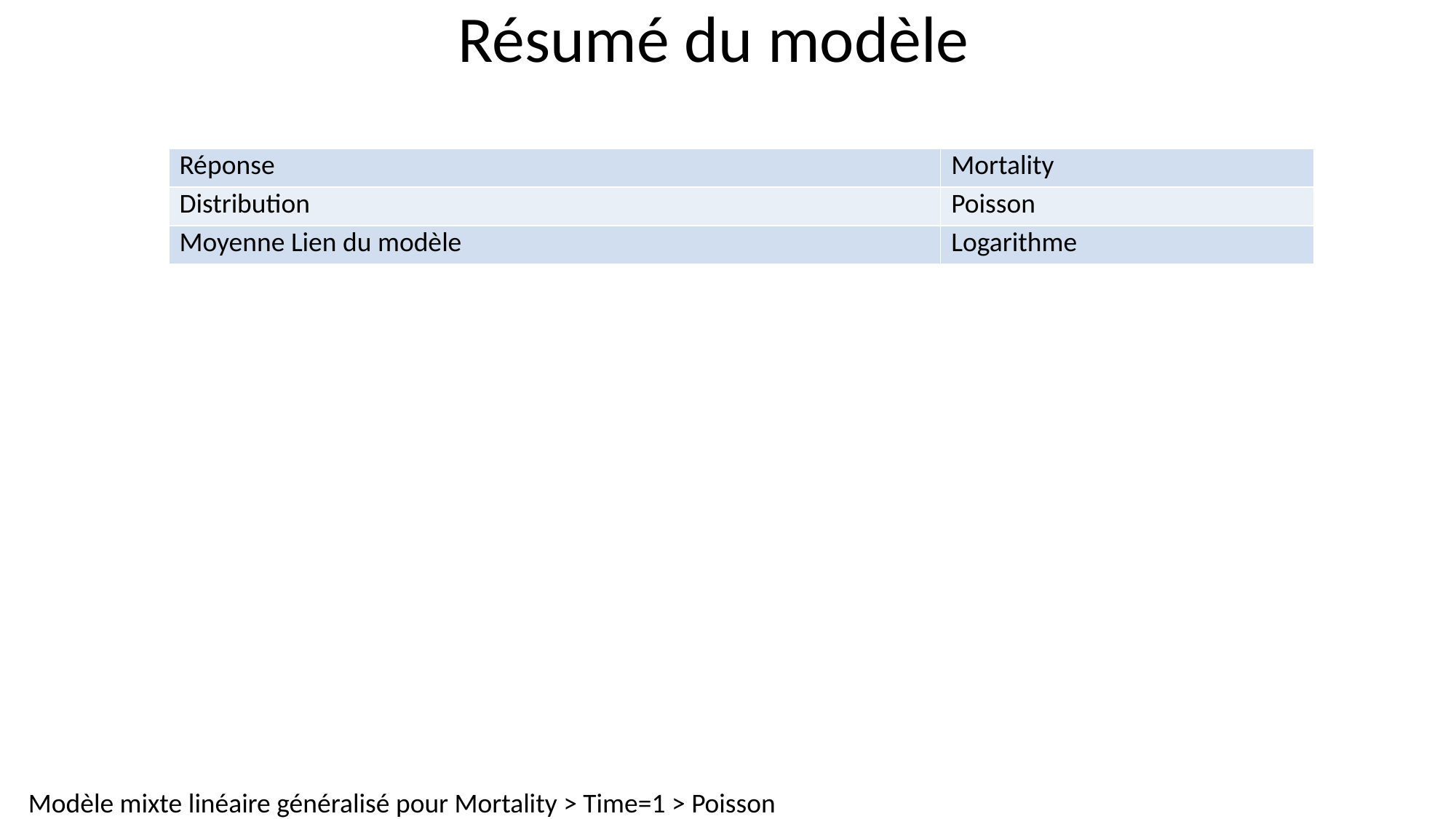

# Résumé du modèle
| Réponse | Mortality |
| --- | --- |
| Distribution | Poisson |
| Moyenne Lien du modèle | Logarithme |
Modèle mixte linéaire généralisé pour Mortality > Time=1 > Poisson